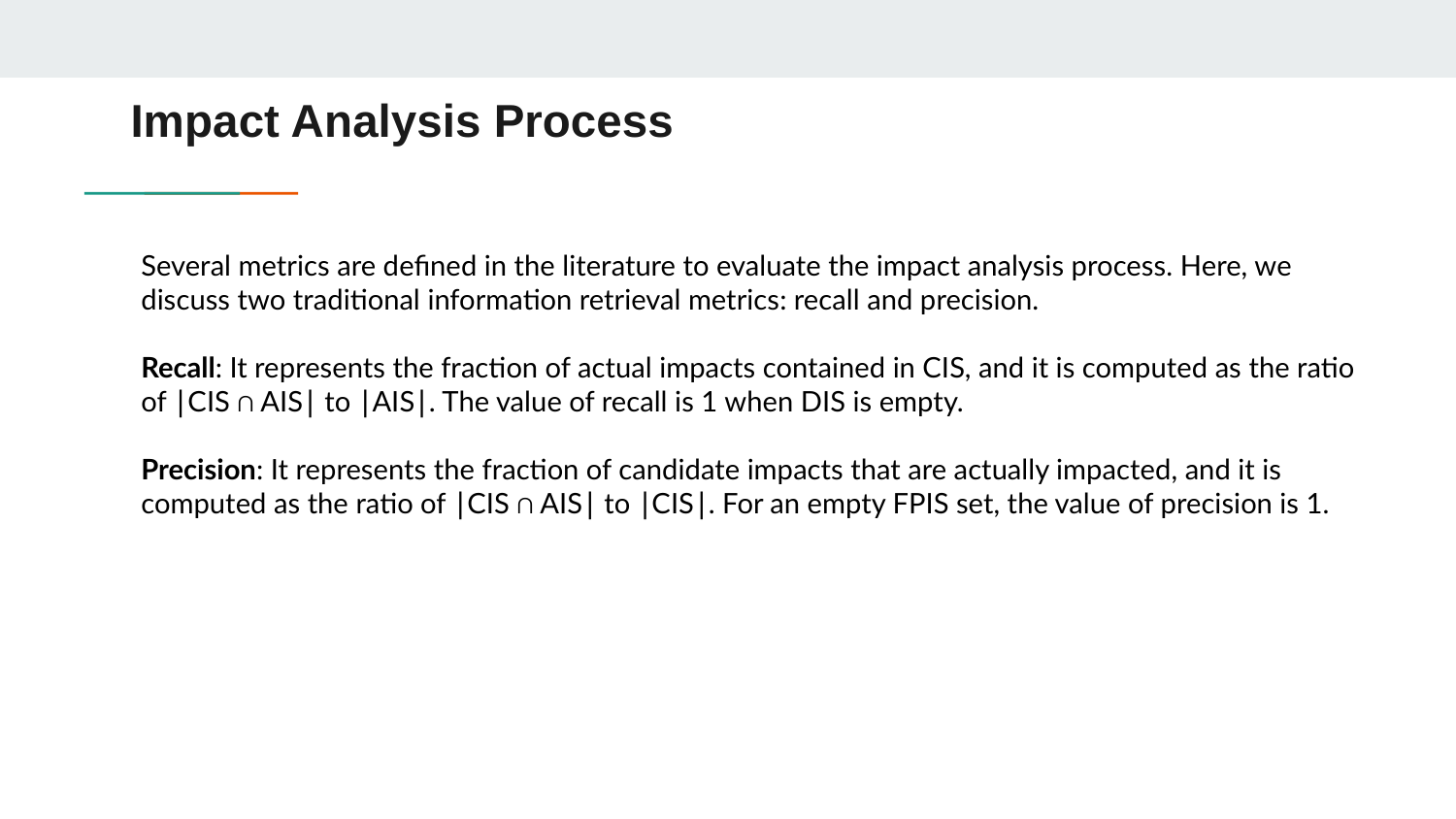

# Impact Analysis Process

Several metrics are defined in the literature to evaluate the impact analysis process. Here, we discuss two traditional information retrieval metrics: recall and precision.
Recall: It represents the fraction of actual impacts contained in CIS, and it is computed as the ratio of ∣CIS ∩ AIS∣ to ∣AIS∣. The value of recall is 1 when DIS is empty.
Precision: It represents the fraction of candidate impacts that are actually impacted, and it is computed as the ratio of ∣CIS ∩ AIS∣ to ∣CIS∣. For an empty FPIS set, the value of precision is 1.